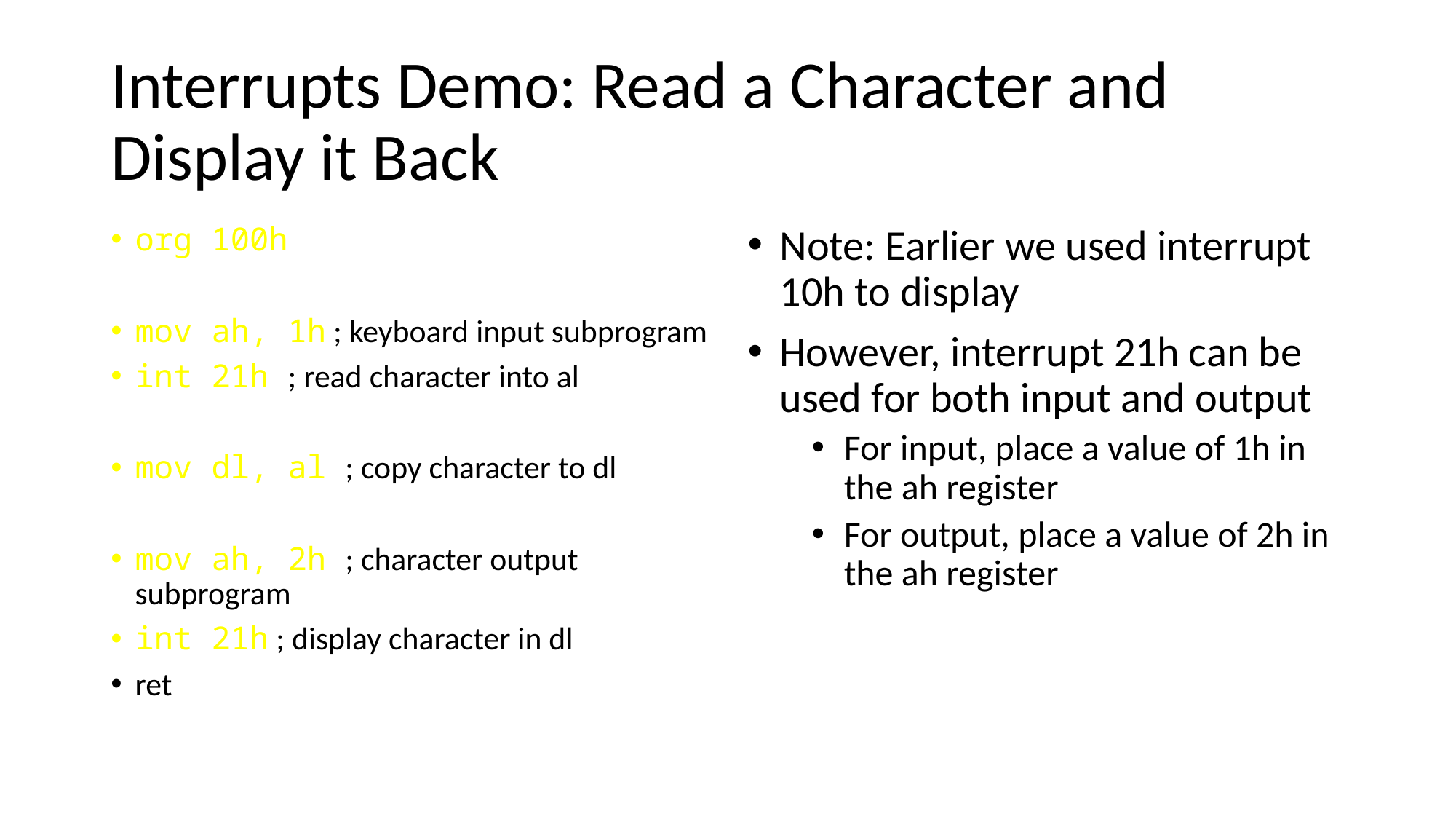

# Interrupts Demo: Read a Character and Display it Back
org 100h

mov ah, 1h ; keyboard input subprogram
int 21h ; read character into al

mov dl, al ; copy character to dl

mov ah, 2h ; character output subprogram
int 21h ; display character in dl
ret

Note: Earlier we used interrupt 10h to display
However, interrupt 21h can be used for both input and output
For input, place a value of 1h in the ah register
For output, place a value of 2h in the ah register